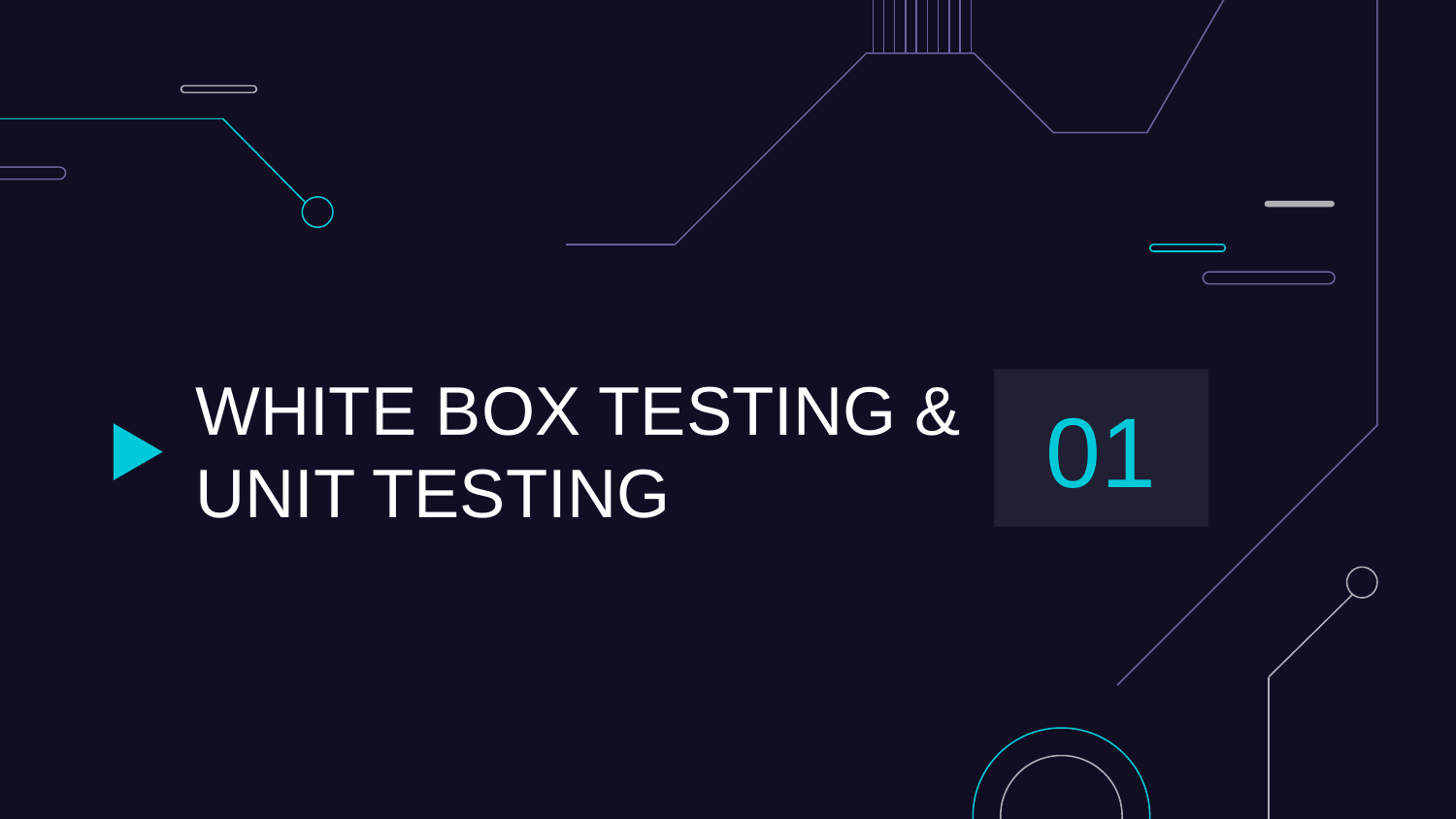

01
# WHITE BOX TESTING & UNIT TESTING